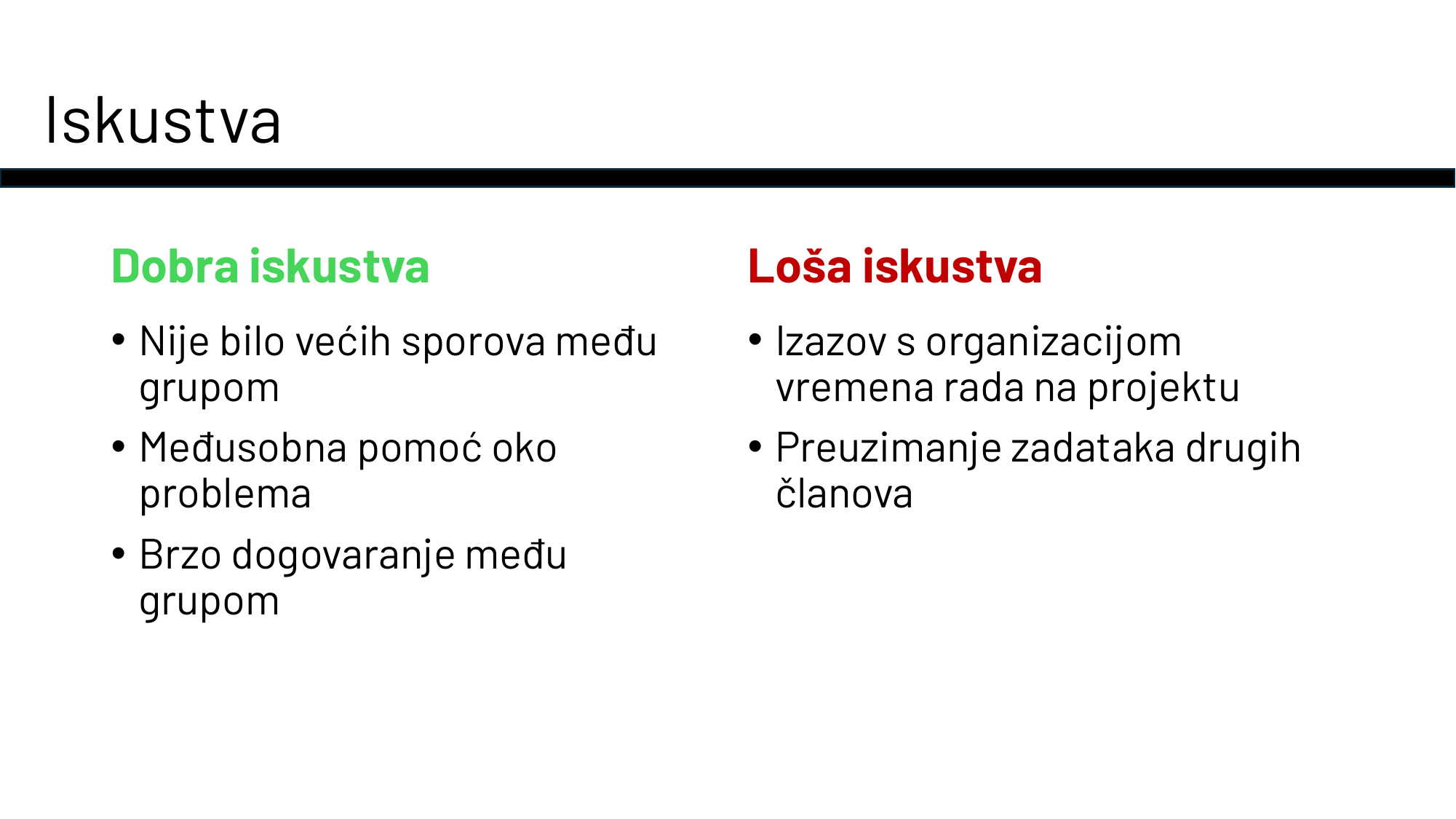

# Iskustva

Dobra iskustva
Loša iskustva
Nije bilo većih sporova među grupom
Međusobna pomoć oko problema
Brzo dogovaranje među grupom
Izazov s organizacijom vremena rada na projektu
Preuzimanje zadataka drugih članova